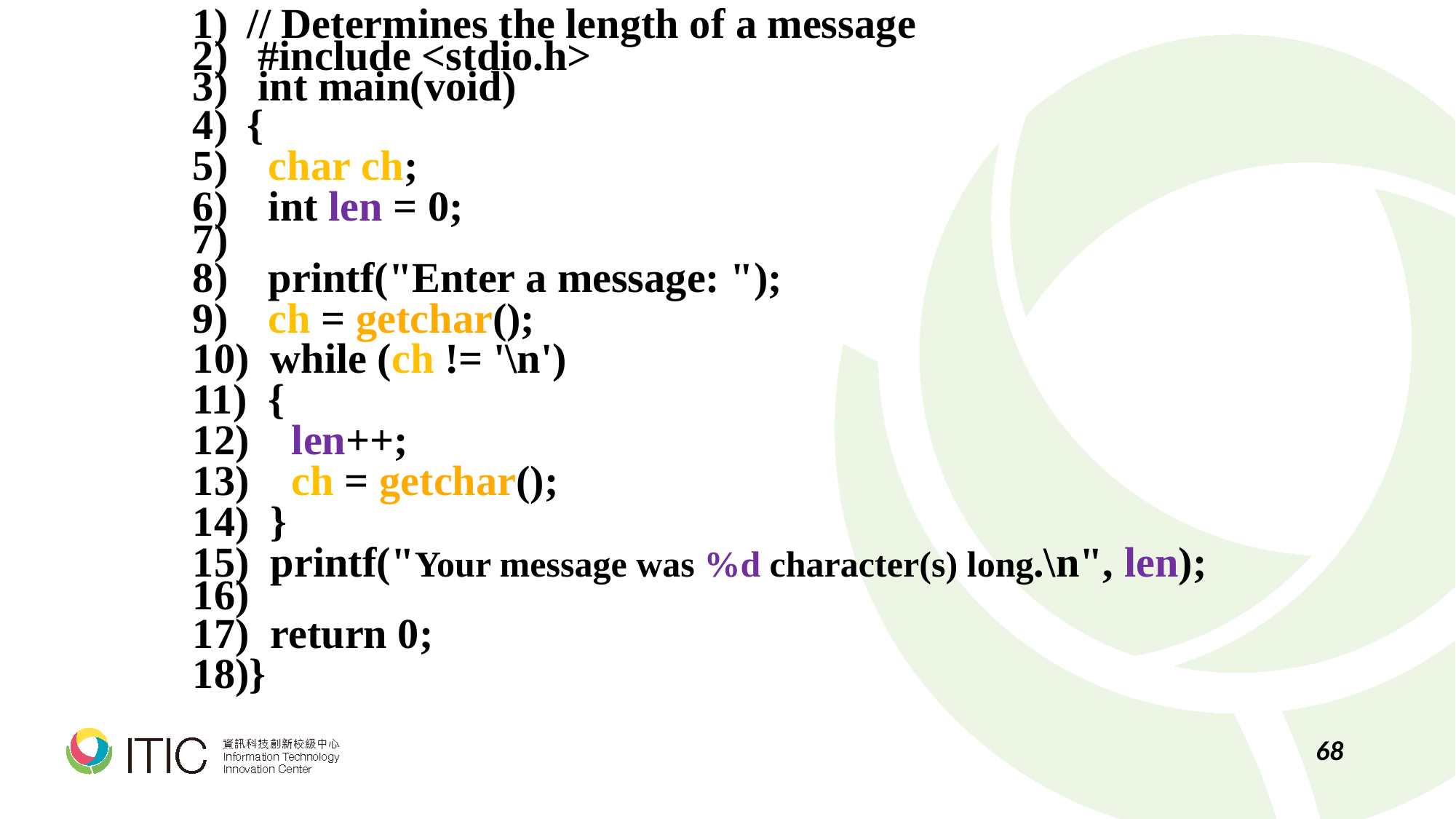

// Determines the length of a message
 #include <stdio.h>
 int main(void)
{
  char ch;
  int len = 0;

  printf("Enter a message: ");
  ch = getchar();
  while (ch != '\n')
  {
    len++;
    ch = getchar();
  }
  printf("Your message was %d character(s) long.\n", len);

  return 0;
}